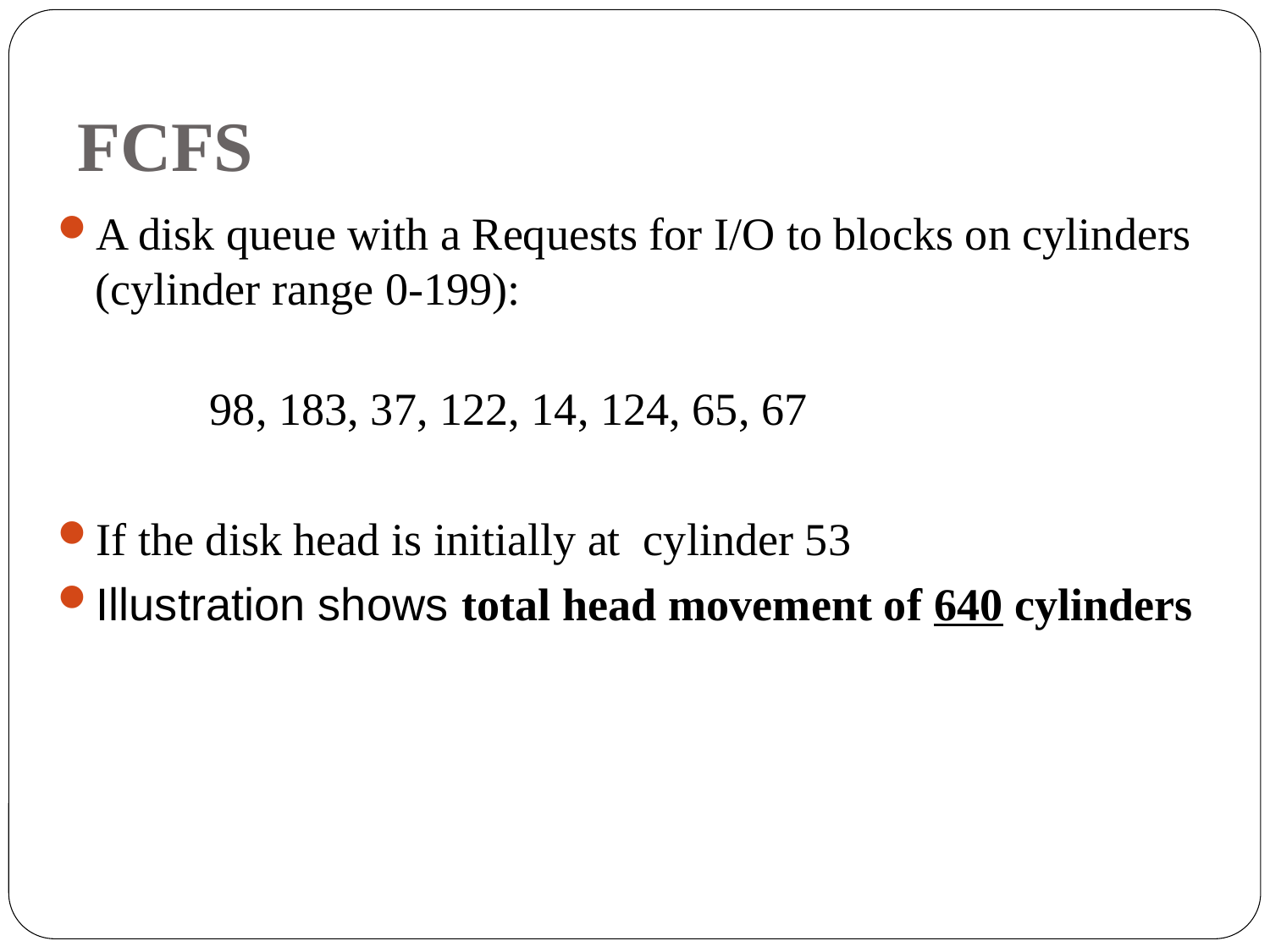

FCFS
A disk queue with a Requests for I/O to blocks on cylinders (cylinder range 0-199):
                  
          98, 183, 37, 122, 14, 124, 65, 67

If the disk head is initially at  cylinder 53
Illustration shows total head movement of 640 cylinders